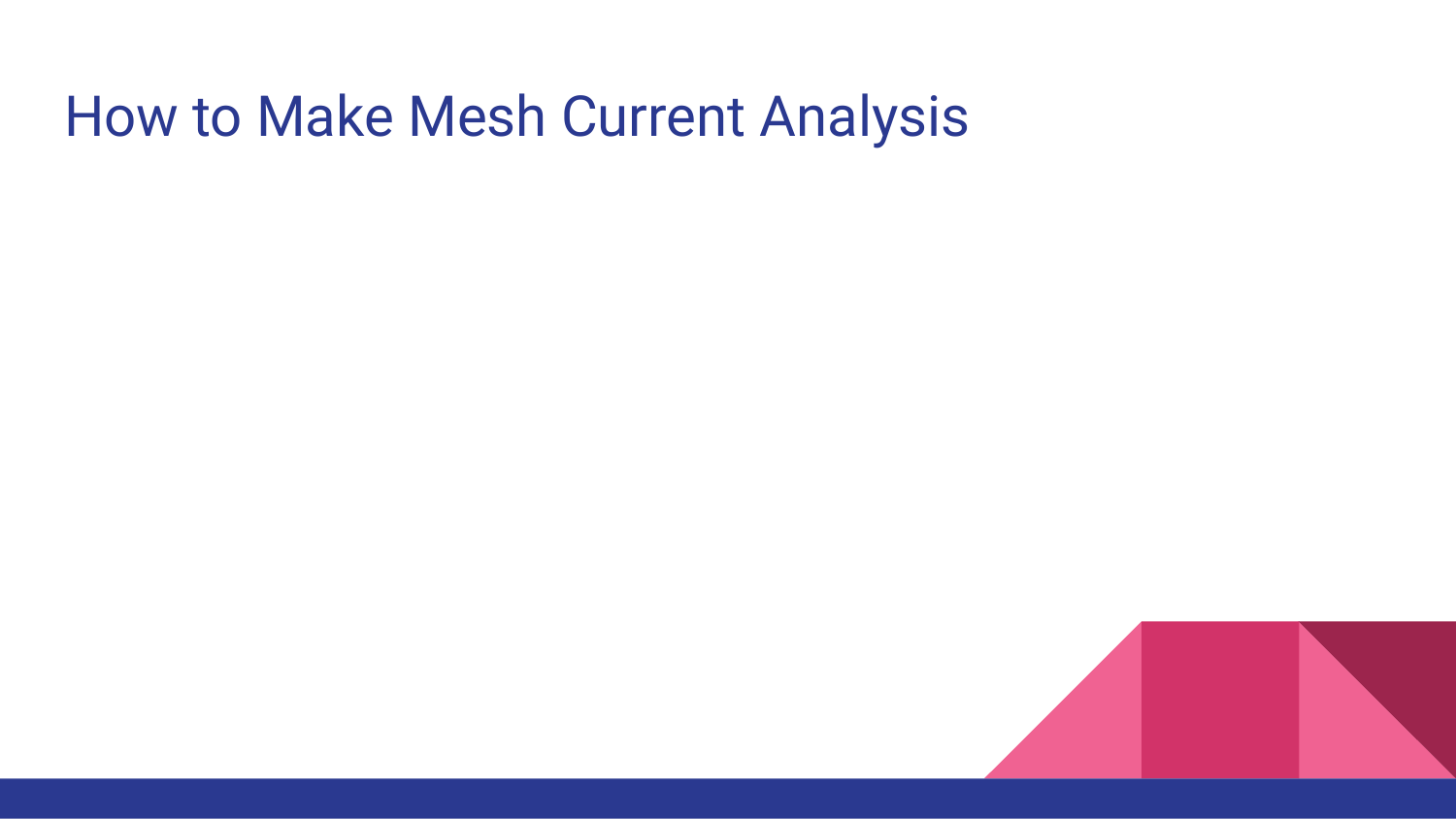

# How to Make Mesh Current Analysis